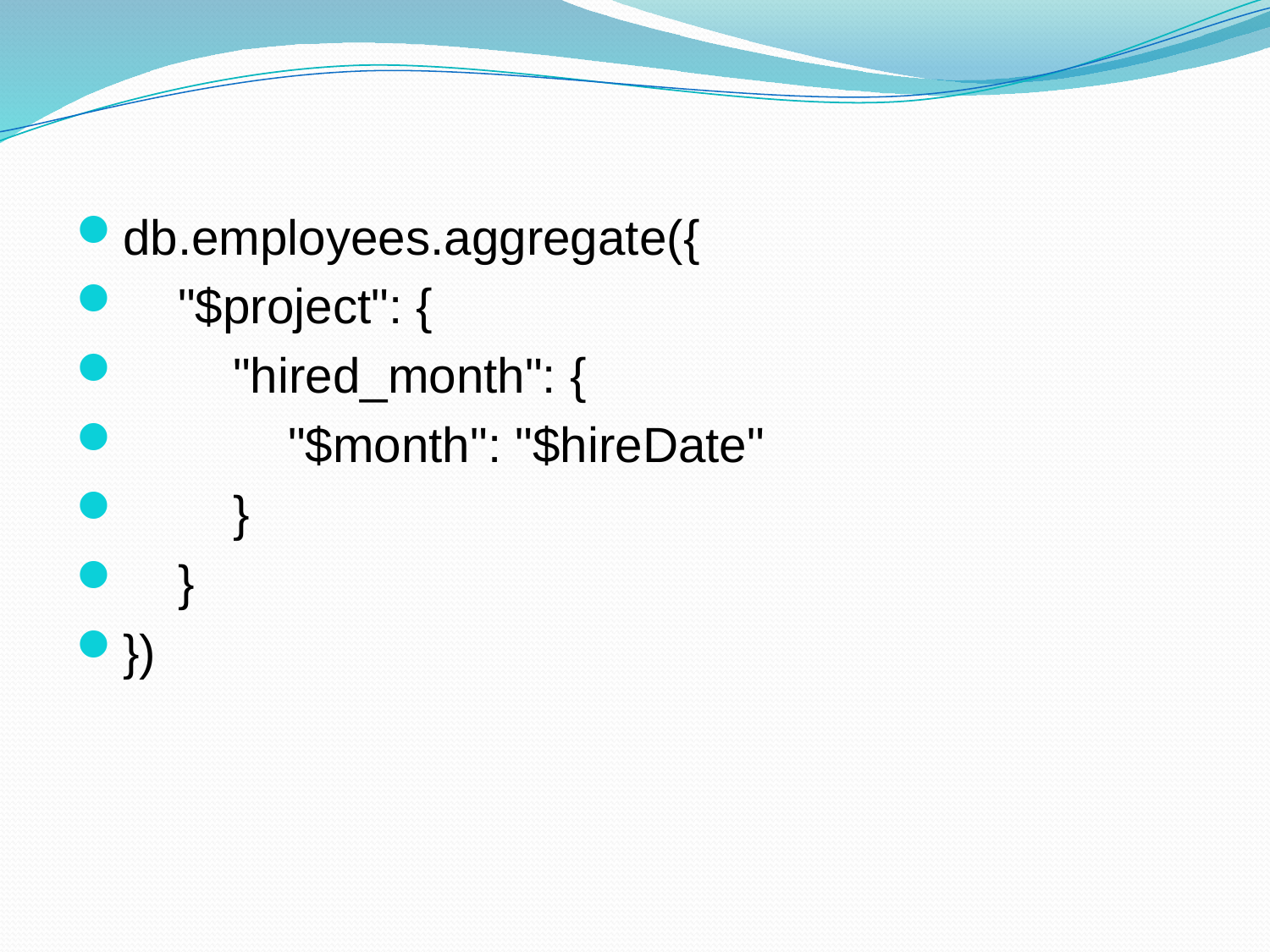

#
db.employees.aggregate({
    "$project": {
        "hired_month": {
            "$month": "$hireDate"
        }
    }
})